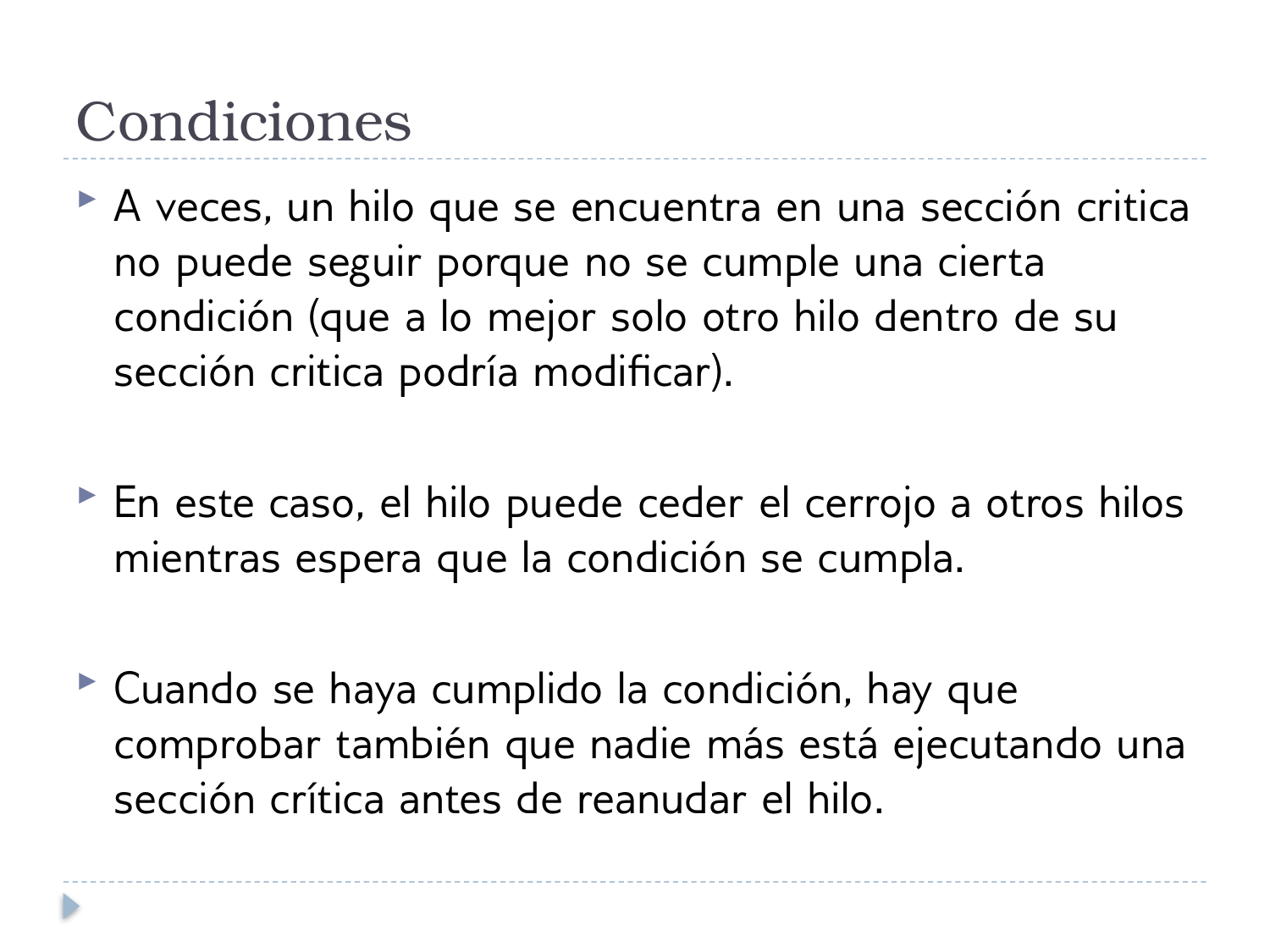

# Condiciones
A veces, un hilo que se encuentra en una sección critica no puede seguir porque no se cumple una cierta condición (que a lo mejor solo otro hilo dentro de su sección critica podría modificar).

En este caso, el hilo puede ceder el cerrojo a otros hilos mientras espera que la condición se cumpla.

Cuando se haya cumplido la condición, hay que comprobar también que nadie más está ejecutando una sección crítica antes de reanudar el hilo.